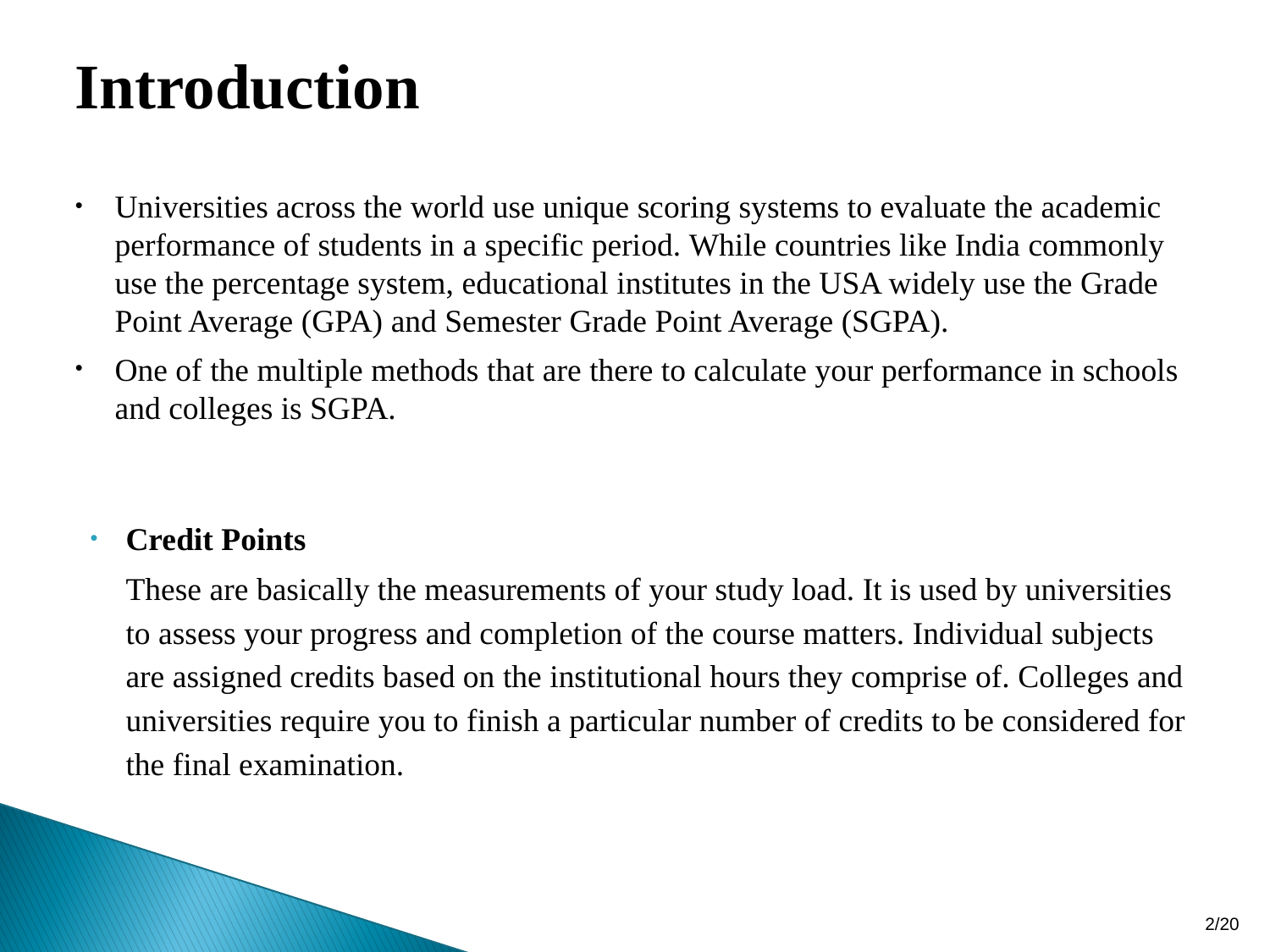

# Introduction
Universities across the world use unique scoring systems to evaluate the academic performance of students in a specific period. While countries like India commonly use the percentage system, educational institutes in the USA widely use the Grade Point Average (GPA) and Semester Grade Point Average (SGPA).
One of the multiple methods that are there to calculate your performance in schools and colleges is SGPA.

Credit Points
These are basically the measurements of your study load. It is used by universities to assess your progress and completion of the course matters. Individual subjects are assigned credits based on the institutional hours they comprise of. Colleges and universities require you to finish a particular number of credits to be considered for the final examination.

2/20